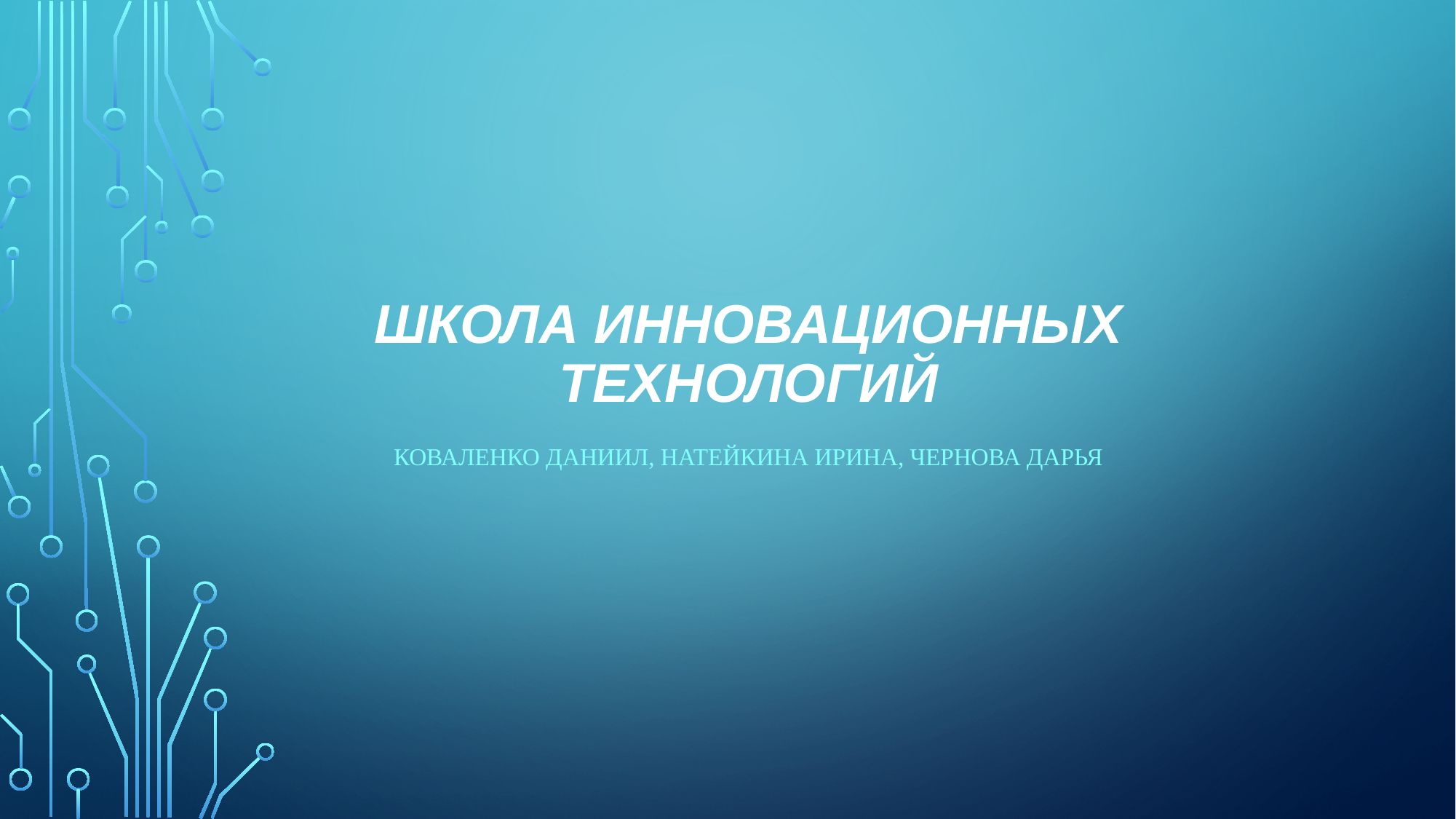

# Школа Инновационных Технологий
КОВАЛЕНКО ДАНИИЛ, натейкина Ирина, чернова Дарья